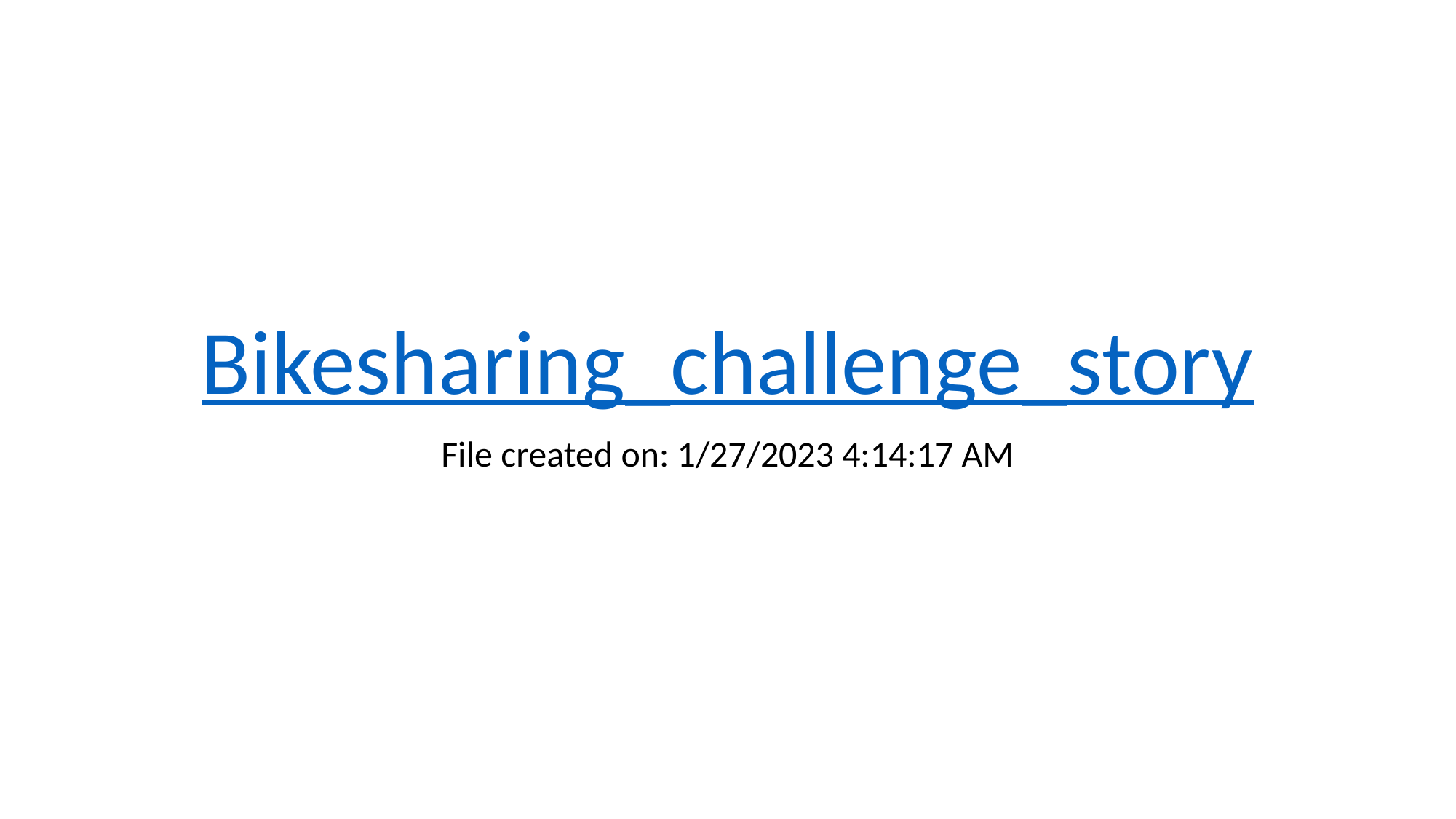

# Bikesharing_challenge_story
File created on: 1/27/2023 4:14:17 AM